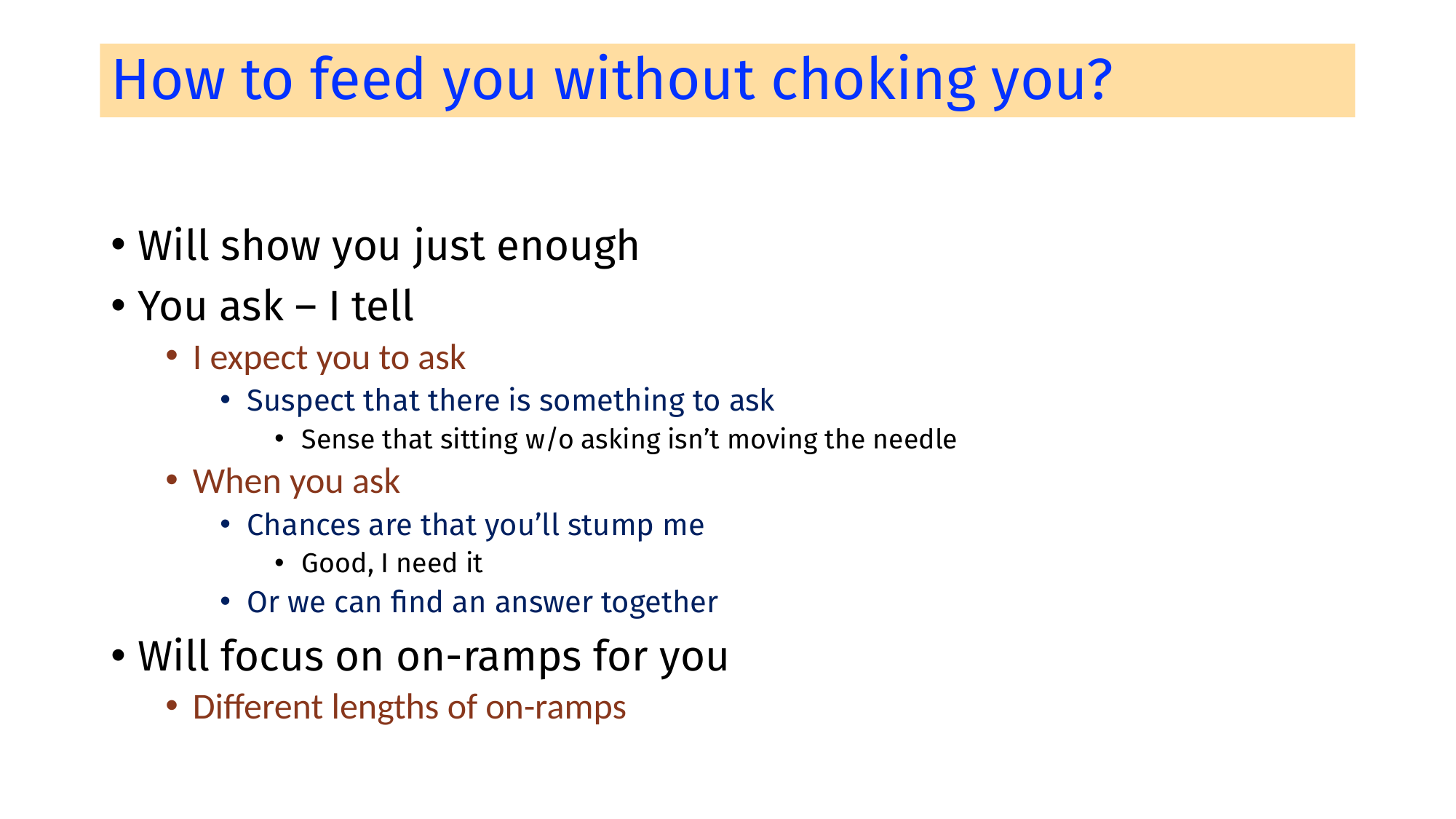

# How to feed you without choking you?
Will show you just enough
You ask – I tell
I expect you to ask
Suspect that there is something to ask
Sense that sitting w/o asking isn’t moving the needle
When you ask
Chances are that you’ll stump me
Good, I need it
Or we can find an answer together
Will focus on on-ramps for you
Different lengths of on-ramps